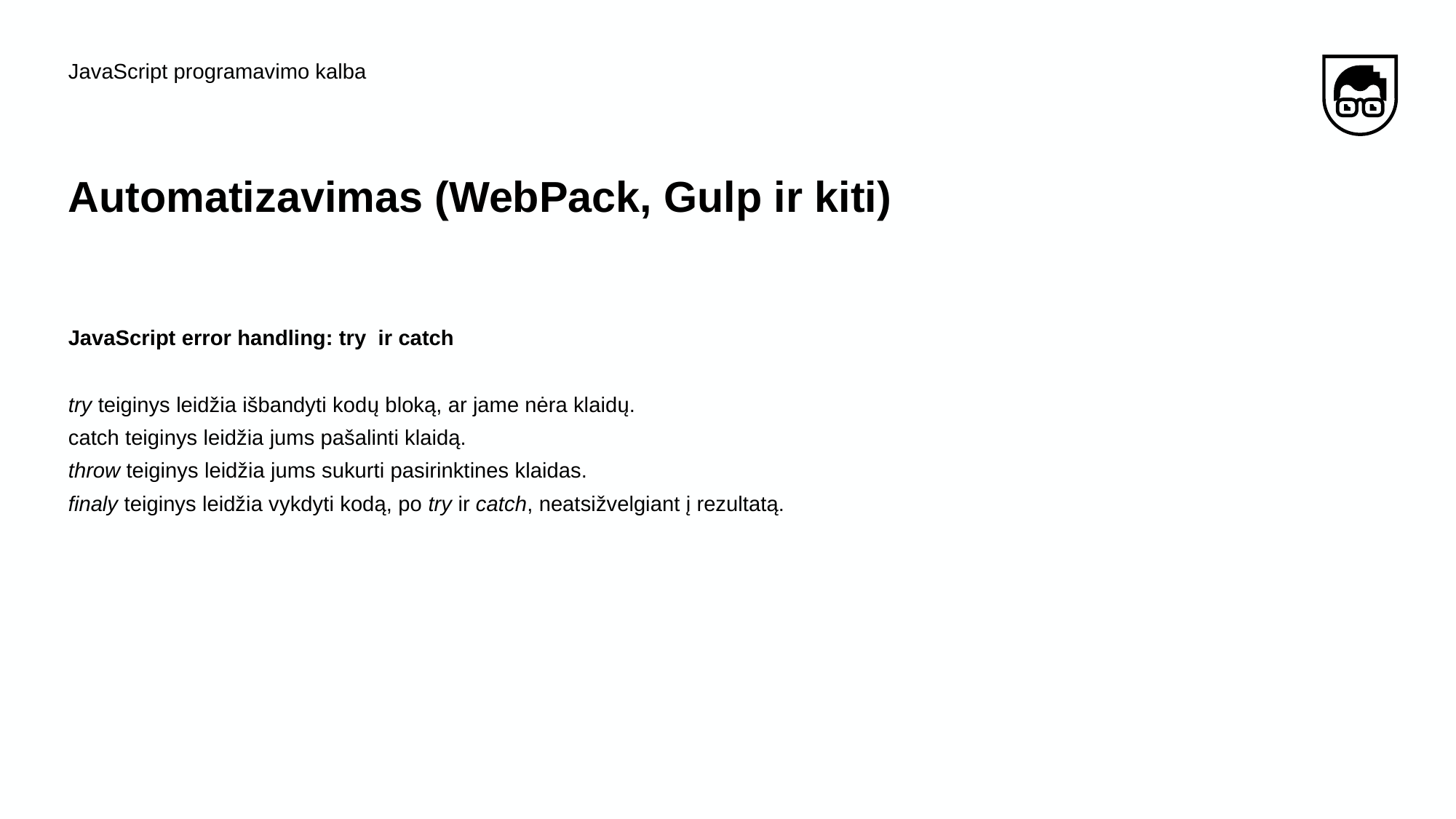

JavaScript programavimo kalba
# Automatizavimas (WebPack, Gulp ir kiti)
JavaScript error handling: try  ir catch

try teiginys leidžia išbandyti kodų bloką, ar jame nėra klaidų.
catch teiginys leidžia jums pašalinti klaidą.
throw teiginys leidžia jums sukurti pasirinktines klaidas.
finaly teiginys leidžia vykdyti kodą, po try ir catch, neatsižvelgiant į rezultatą.